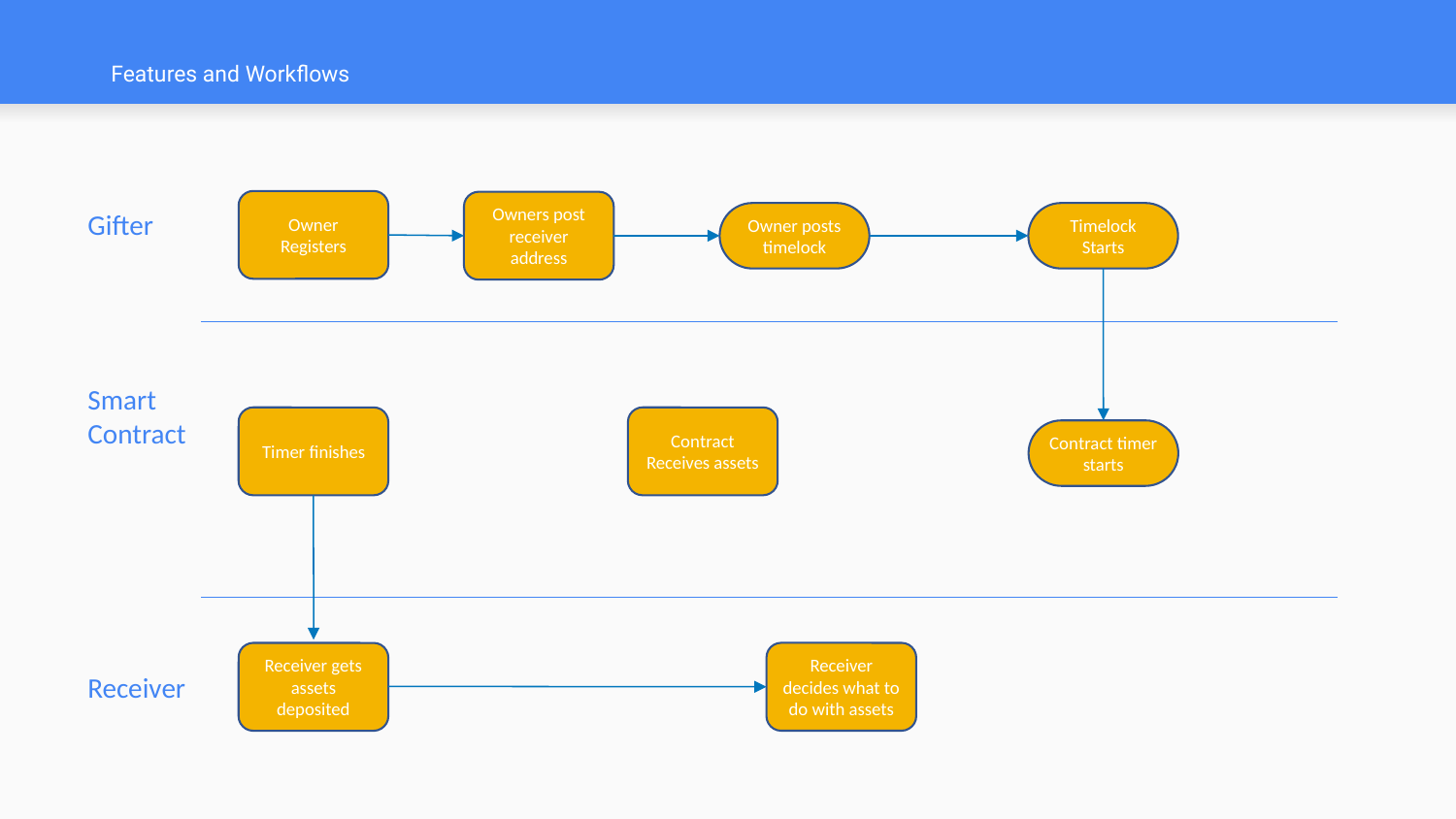

# Features and Workflows
Owner Registers
Owners post receiver address
Gifter
Owner posts timelock
Timelock Starts
Smart Contract
Timer finishes
Contract Receives assets
Contract timer starts
Receiver decides what to do with assets
Receiver gets assets deposited
Receiver